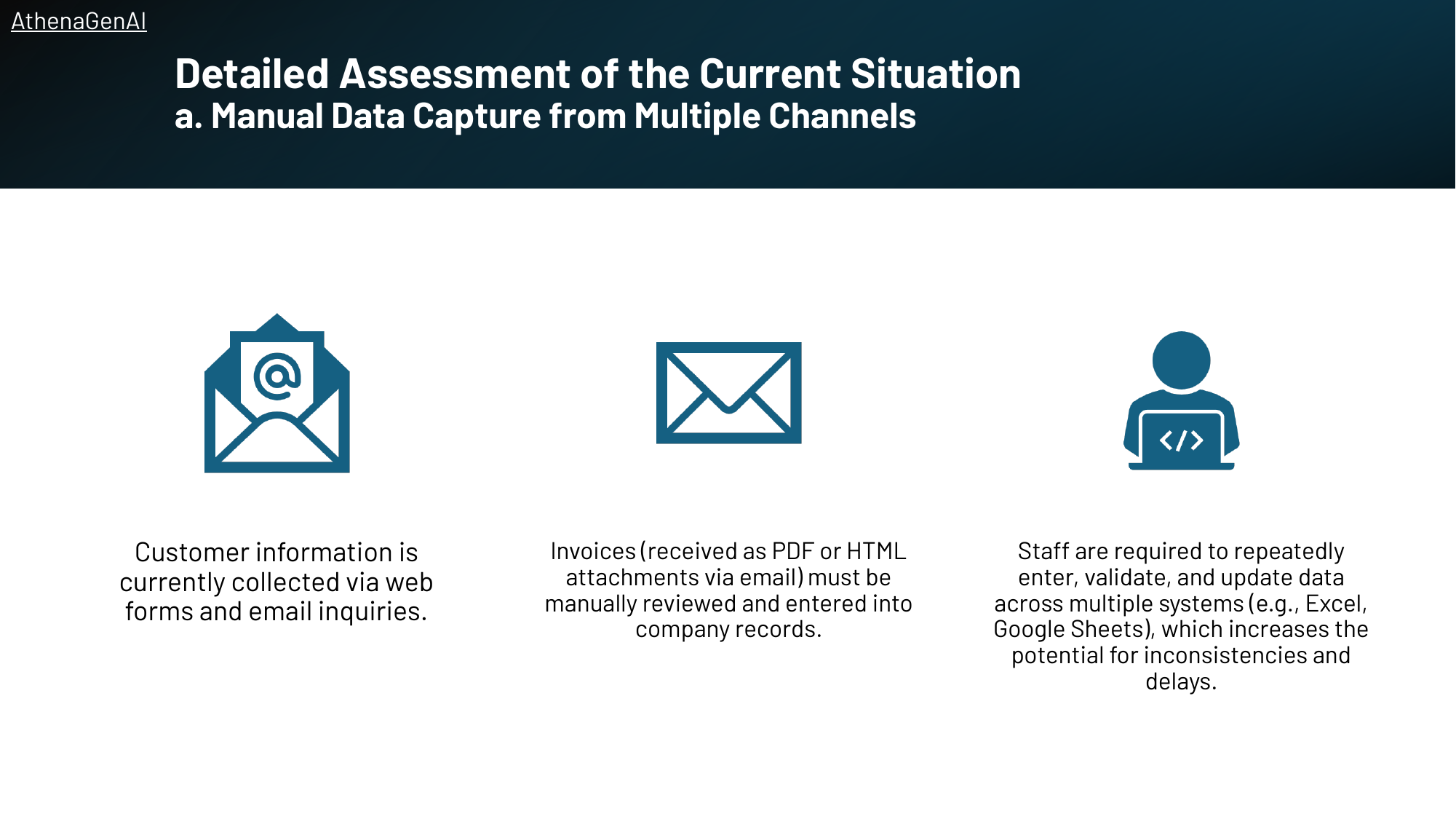

AthenaGenAI
# Detailed Assessment of the Current Situation a. Manual Data Capture from Multiple Channels
Customer information is currently collected via web forms and email inquiries.
Invoices (received as PDF or HTML attachments via email) must be manually reviewed and entered into company records.
Staff are required to repeatedly enter, validate, and update data across multiple systems (e.g., Excel, Google Sheets), which increases the potential for inconsistencies and delays.